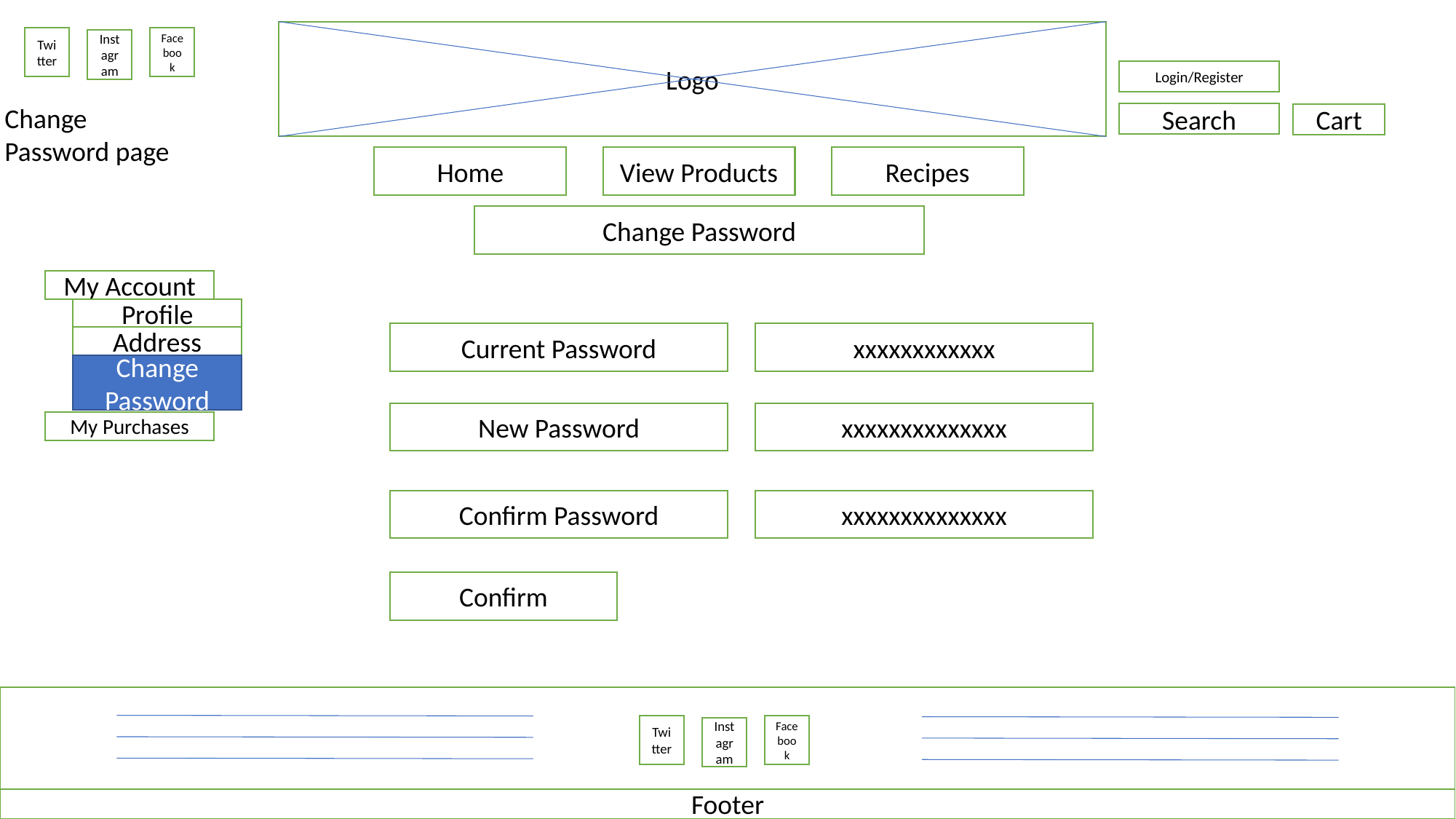

Logo
Facebook
Twitter
Instagram
Login/Register
Change Password page
Search
Cart
Home
View Products
Recipes
Change Password
My Account
Profile
Current Password
xxxxxxxxxxxx
Address
Change Password
New Password
xxxxxxxxxxxxxx
My Purchases
Confirm Password
xxxxxxxxxxxxxx
Confirm

Facebook
Twitter
Instagram
Footer